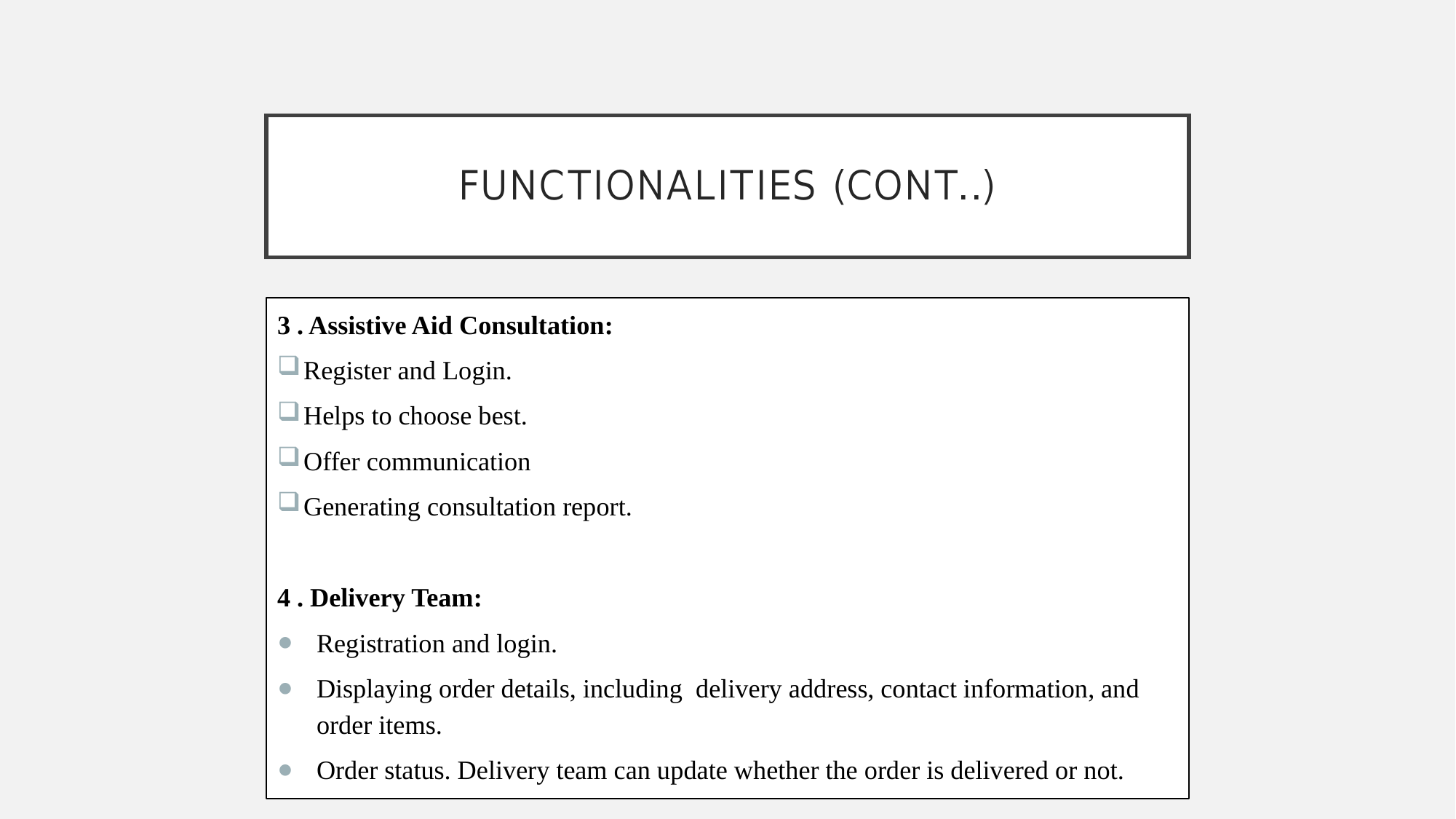

# Functionalities (Cont..)
3 . Assistive Aid Consultation:
Register and Login.
Helps to choose best.
Offer communication
Generating consultation report.

4 . Delivery Team:
Registration and login.
Displaying order details, including  delivery address, contact information, and order items.
Order status. Delivery team can update whether the order is delivered or not.